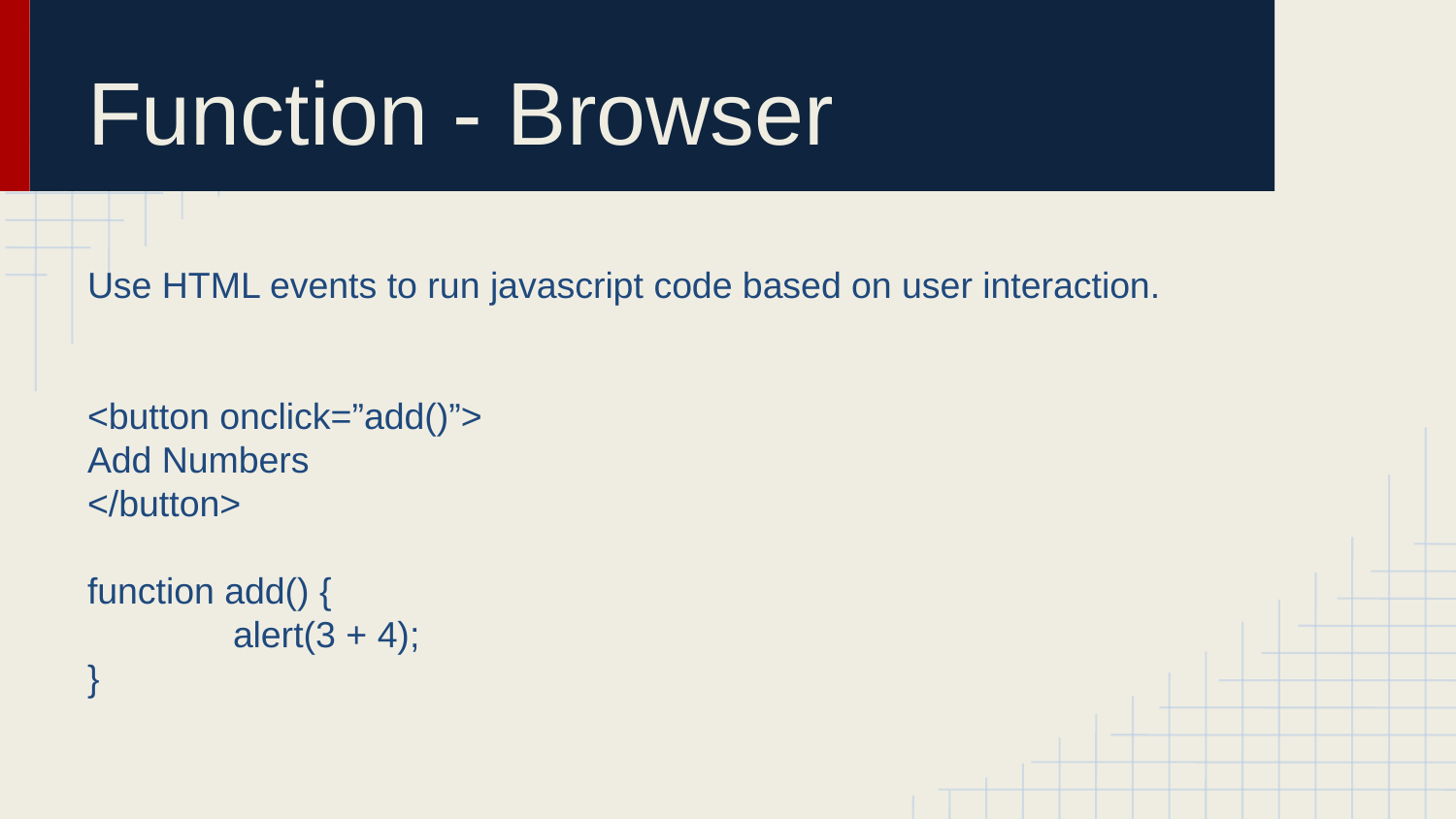

# Function - Browser

Use HTML events to run javascript code based on user interaction.

<button onclick=”add()”>
Add Numbers
</button>

function add() {
	alert(3 + 4);
}